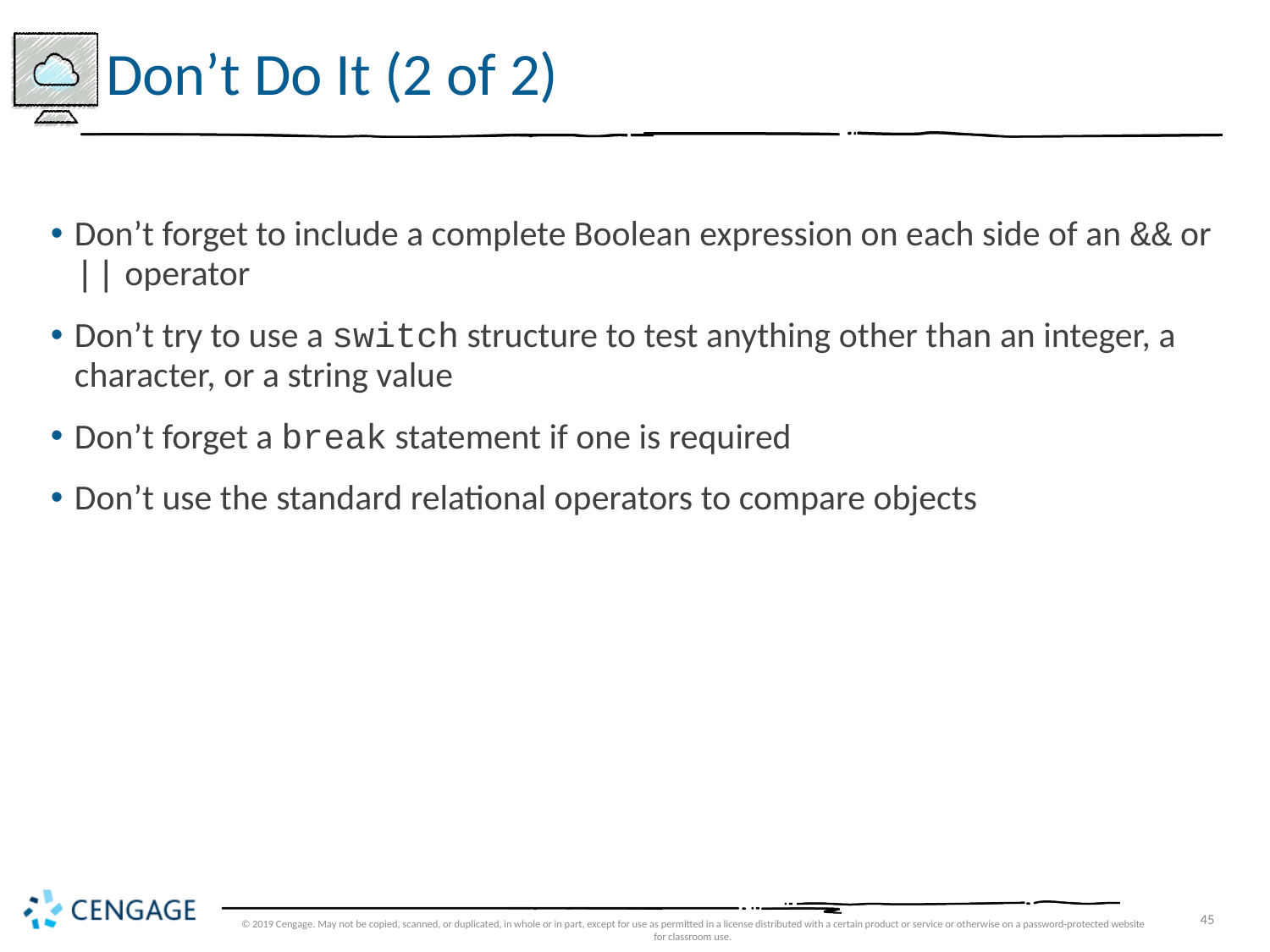

# Don’t Do It (2 of 2)
Don’t forget to include a complete Boolean expression on each side of an && or || operator
Don’t try to use a switch structure to test anything other than an integer, a character, or a string value
Don’t forget a break statement if one is required
Don’t use the standard relational operators to compare objects
© 2019 Cengage. May not be copied, scanned, or duplicated, in whole or in part, except for use as permitted in a license distributed with a certain product or service or otherwise on a password-protected website for classroom use.